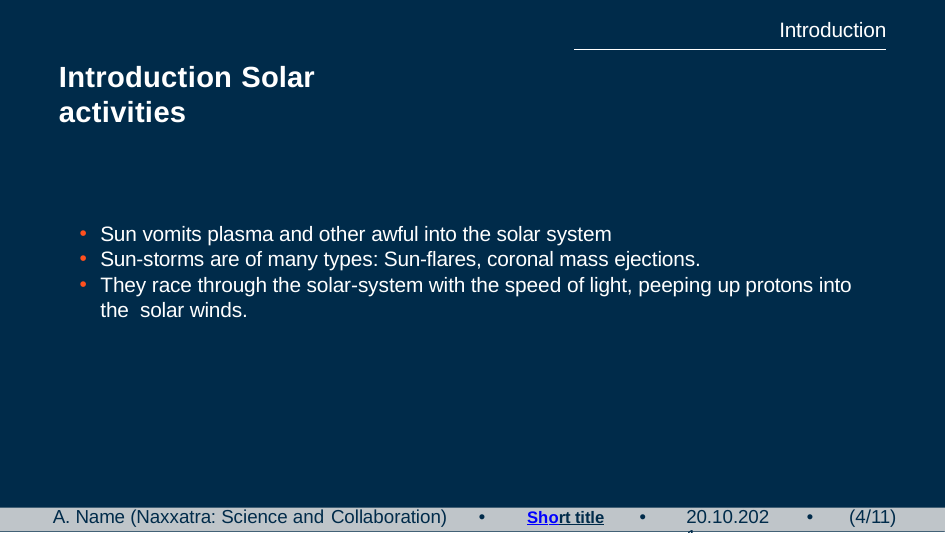

# Introduction

Introduction Solar activities
Sun vomits plasma and other awful into the solar system
Sun-storms are of many types: Sun-flares, coronal mass ejections.
They race through the solar-system with the speed of light, peeping up protons into the  solar winds.
•
Short title	•
•
A. Name (Naxxatra: Science and Collaboration)
20.10.2021
(4/11)